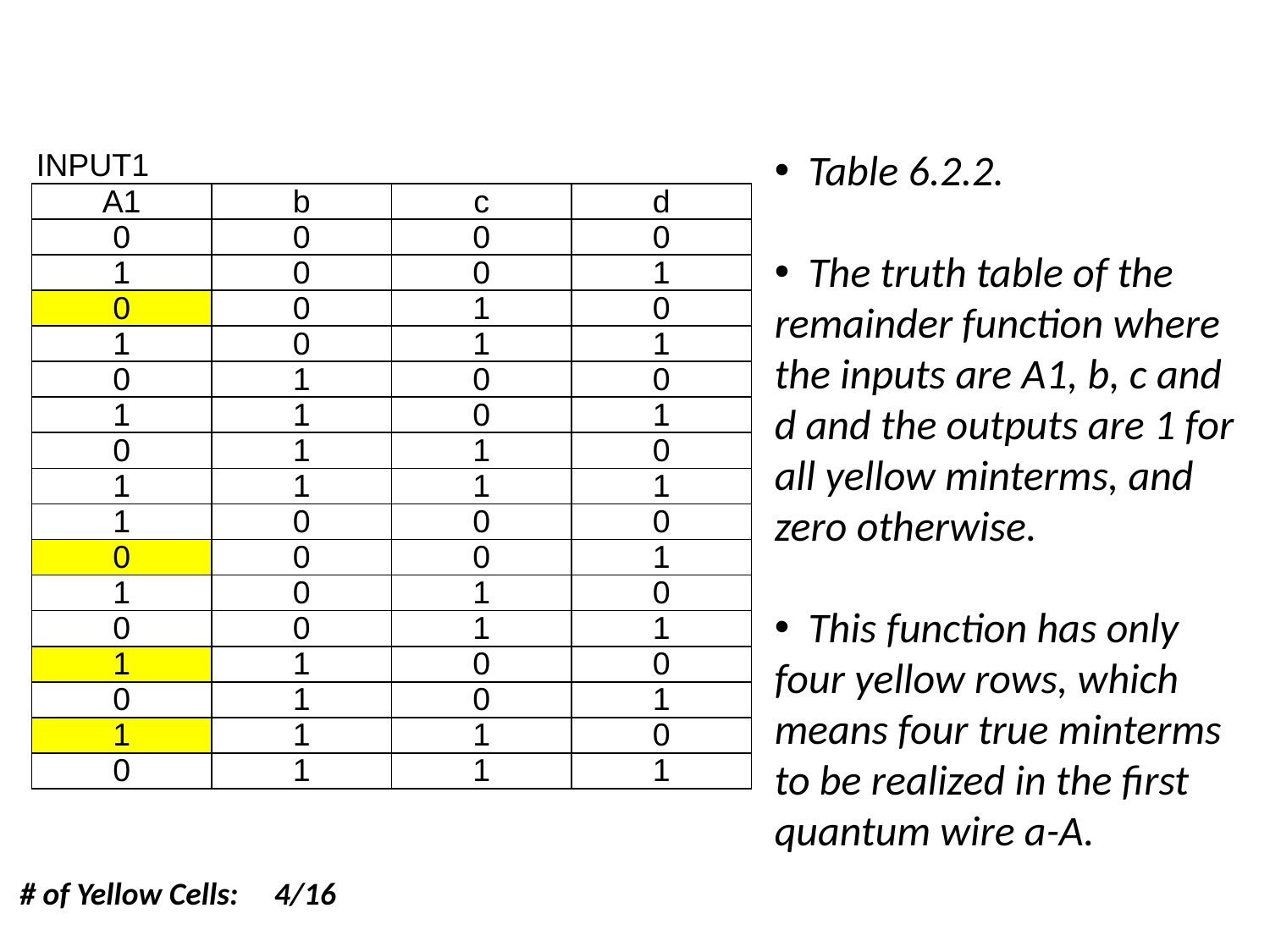

#
  Table 6.2.2.

  The truth table of the remainder function where the inputs are A1, b, c and d and the outputs are 1 for all yellow minterms, and zero otherwise.

  This function has only four yellow rows, which means four true minterms to be realized in the first quantum wire a-A.

| INPUT1 |  |  |  |
| --- | --- | --- | --- |
| A1 | b | c | d |
| 0 | 0 | 0 | 0 |
| 1 | 0 | 0 | 1 |
| 0 | 0 | 1 | 0 |
| 1 | 0 | 1 | 1 |
| 0 | 1 | 0 | 0 |
| 1 | 1 | 0 | 1 |
| 0 | 1 | 1 | 0 |
| 1 | 1 | 1 | 1 |
| 1 | 0 | 0 | 0 |
| 0 | 0 | 0 | 1 |
| 1 | 0 | 1 | 0 |
| 0 | 0 | 1 | 1 |
| 1 | 1 | 0 | 0 |
| 0 | 1 | 0 | 1 |
| 1 | 1 | 1 | 0 |
| 0 | 1 | 1 | 1 |
 # of Yellow Cells:     4/16